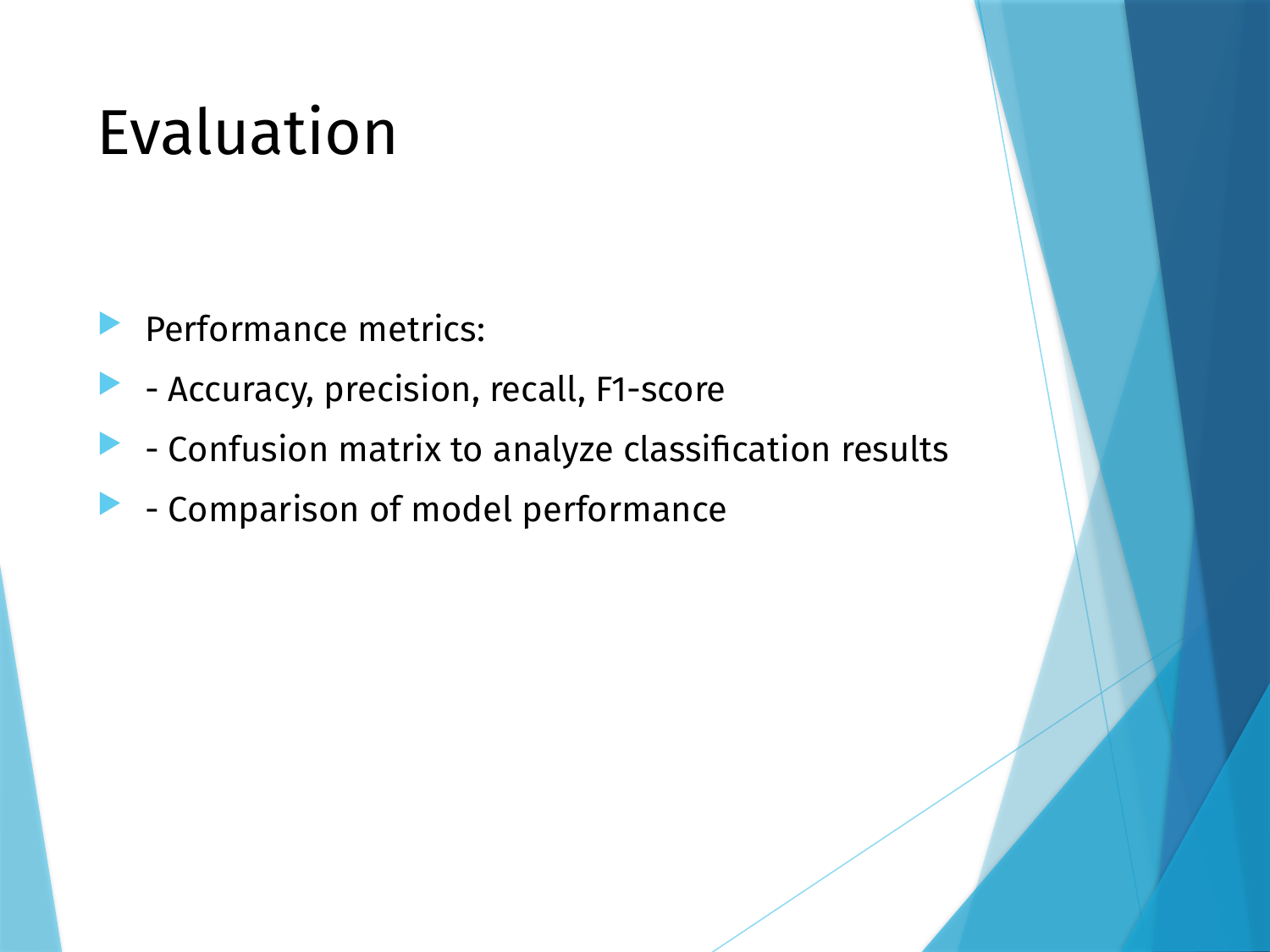

# Evaluation
Performance metrics:
- Accuracy, precision, recall, F1-score
- Confusion matrix to analyze classification results
- Comparison of model performance